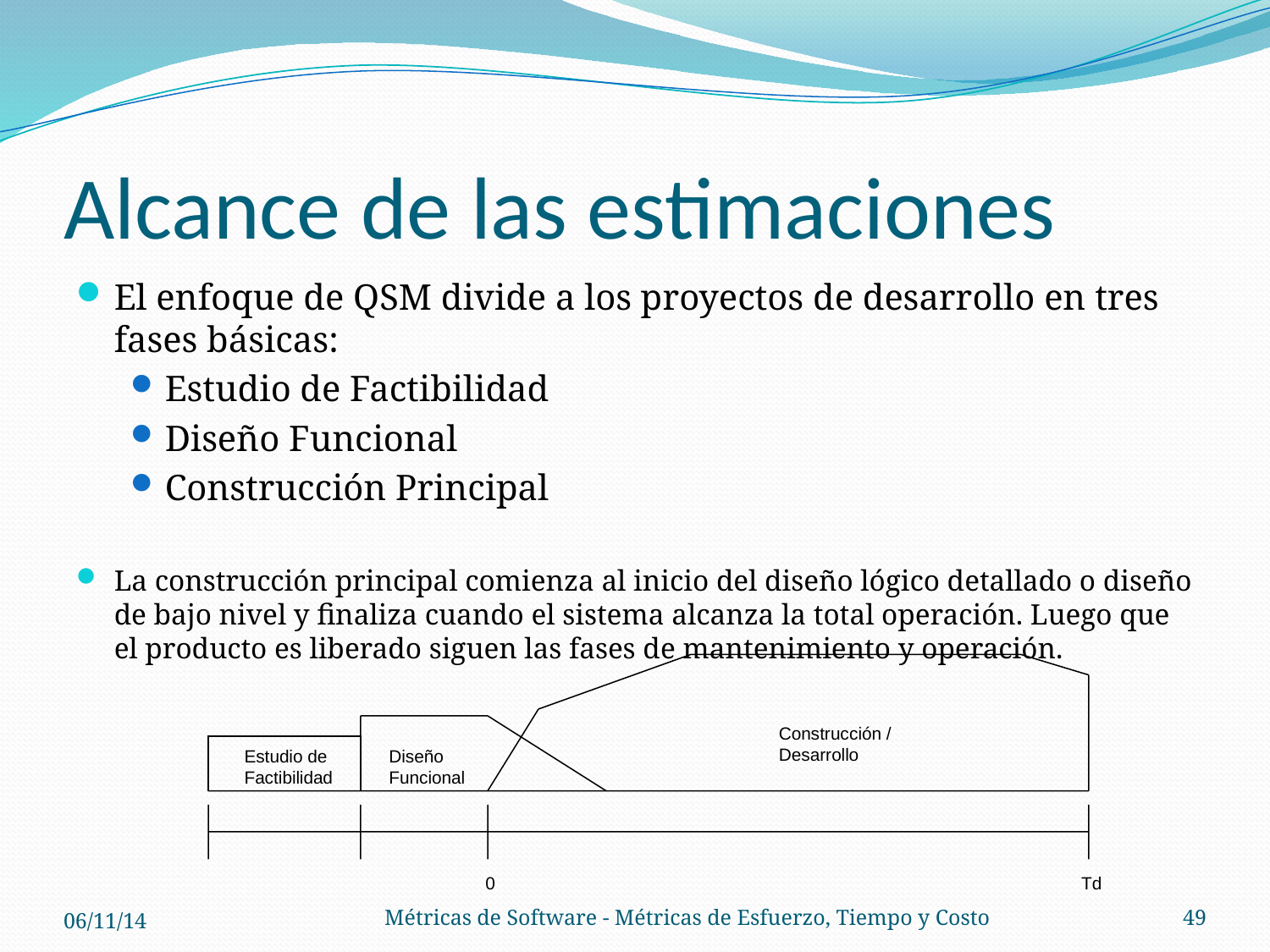

# Alcance de las estimaciones
El enfoque de QSM divide a los proyectos de desarrollo en tres fases básicas:
Estudio de Factibilidad
Diseño Funcional
Construcción Principal

La construcción principal comienza al inicio del diseño lógico detallado o diseño de bajo nivel y finaliza cuando el sistema alcanza la total operación. Luego que el producto es liberado siguen las fases de mantenimiento y operación.

Construcción /
Desarrollo

Estudio de
Factibilidad
Diseño
Funcional

0
Td
06/11/14
Métricas de Software - Métricas de Esfuerzo, Tiempo y Costo
49